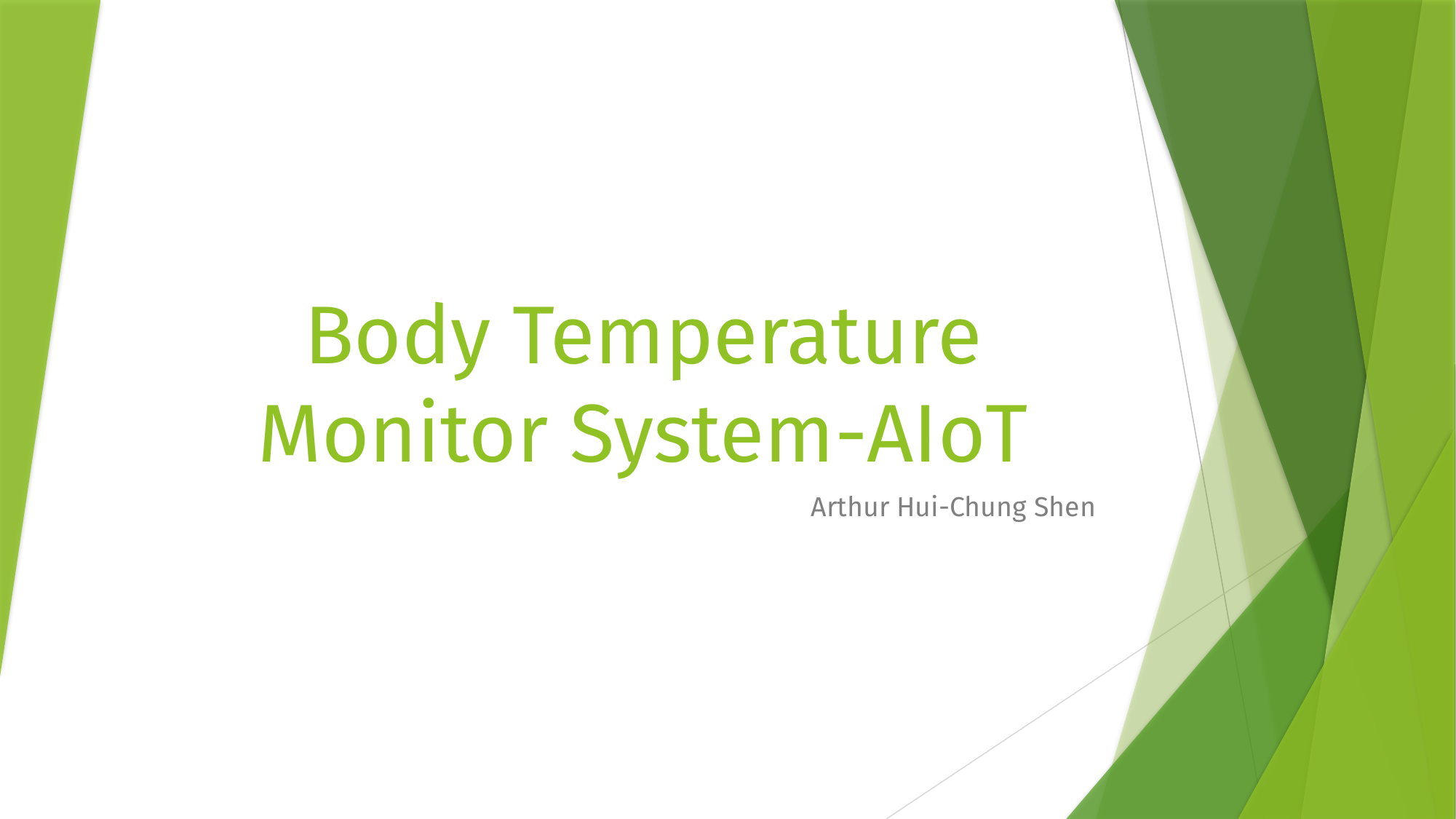

# Body Temperature Monitor System-AIoT
Arthur Hui-Chung Shen